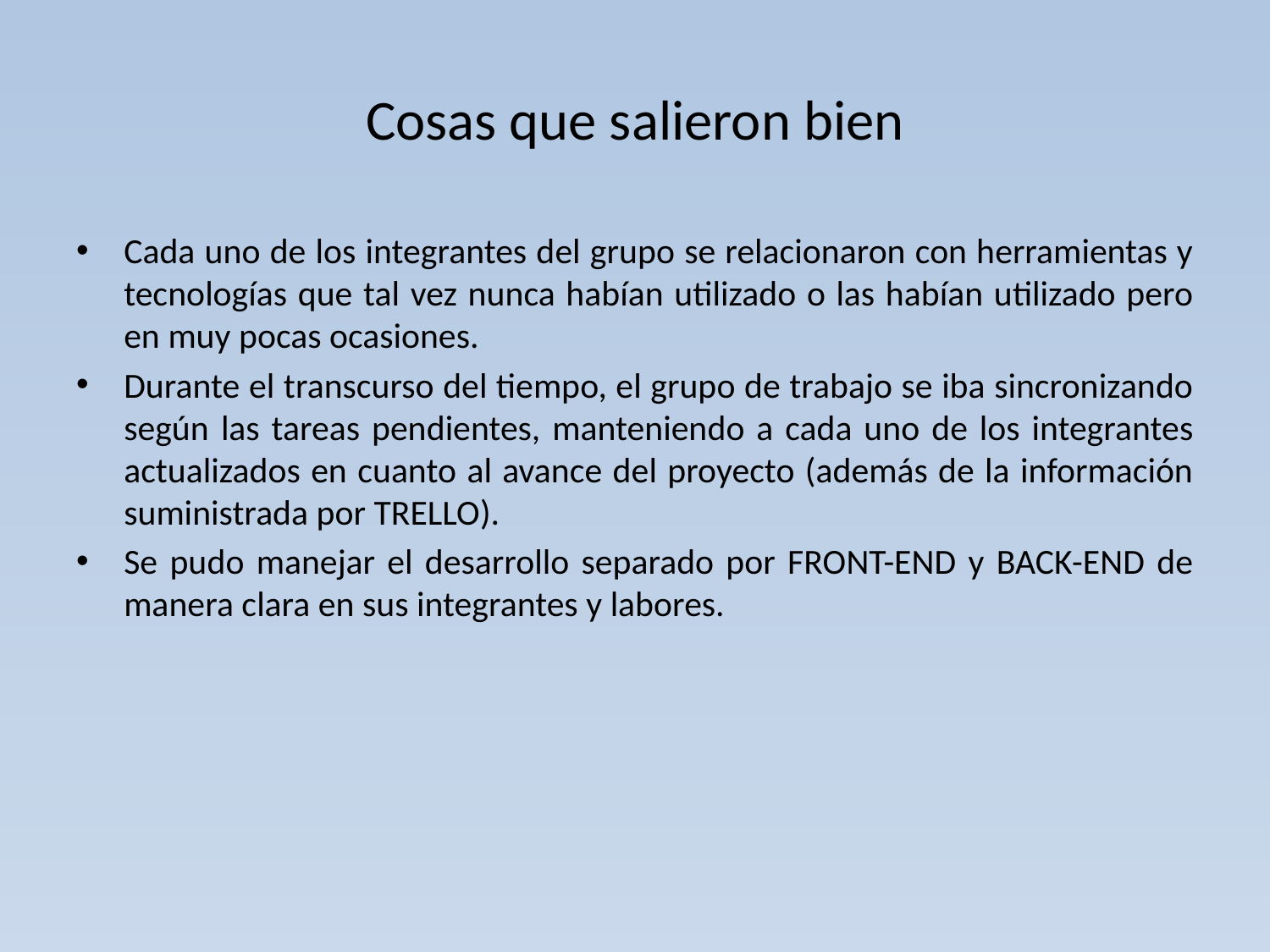

# Cosas que salieron bien
Cada uno de los integrantes del grupo se relacionaron con herramientas y tecnologías que tal vez nunca habían utilizado o las habían utilizado pero en muy pocas ocasiones.
Durante el transcurso del tiempo, el grupo de trabajo se iba sincronizando según las tareas pendientes, manteniendo a cada uno de los integrantes actualizados en cuanto al avance del proyecto (además de la información suministrada por TRELLO).
Se pudo manejar el desarrollo separado por FRONT-END y BACK-END de manera clara en sus integrantes y labores.